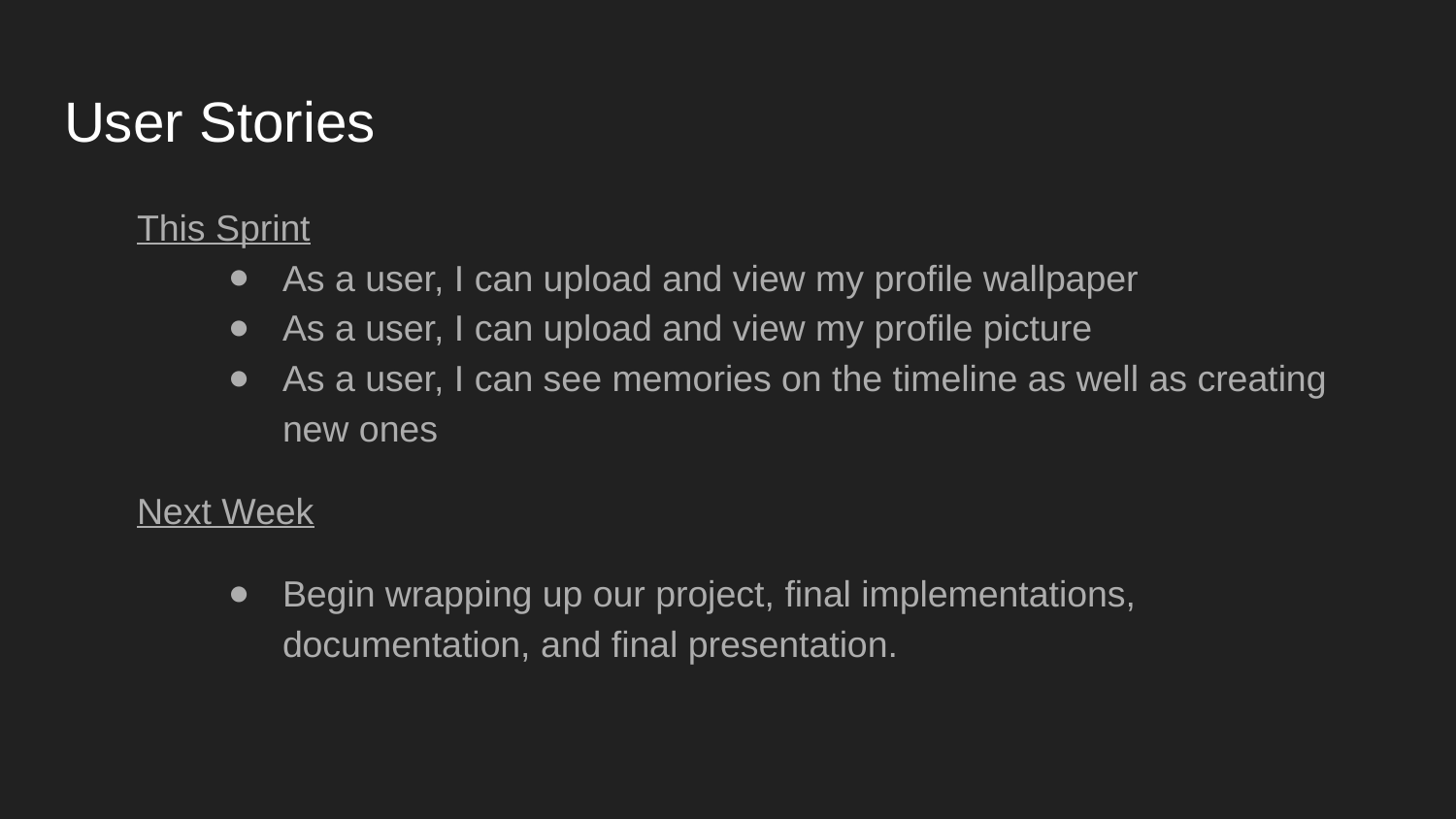

# User Stories
This Sprint
As a user, I can upload and view my profile wallpaper
As a user, I can upload and view my profile picture
As a user, I can see memories on the timeline as well as creating new ones
Next Week
Begin wrapping up our project, final implementations, documentation, and final presentation.